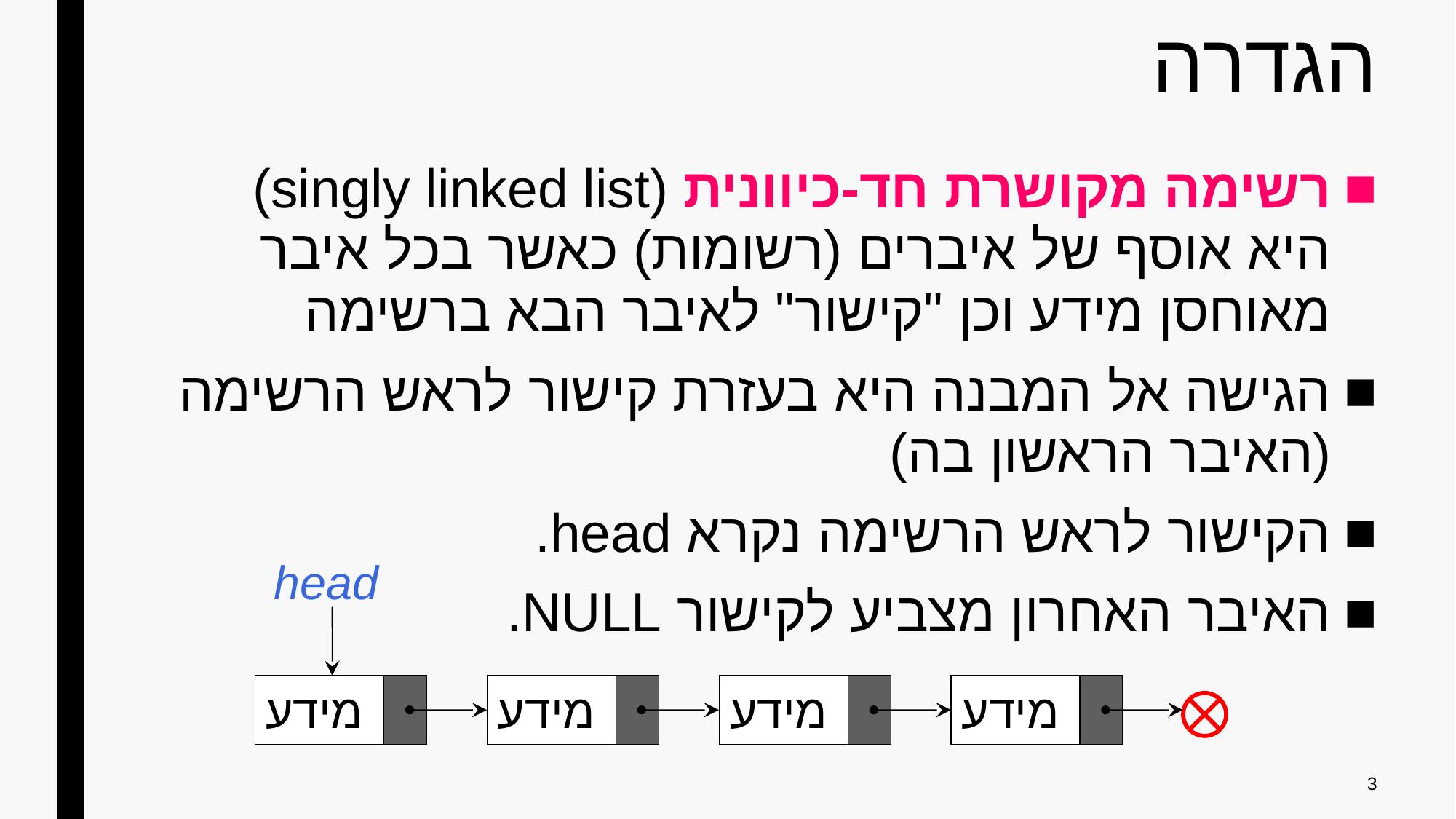

# הגדרה
רשימה מקושרת חד-כיוונית (singly linked list) היא אוסף של איברים (רשומות) כאשר בכל איבר מאוחסן מידע וכן "קישור" לאיבר הבא ברשימה
הגישה אל המבנה היא בעזרת קישור לראש הרשימה (האיבר הראשון בה)
הקישור לראש הרשימה נקרא head.
האיבר האחרון מצביע לקישור NULL.

head

מידע

מידע

מידע

מידע

3